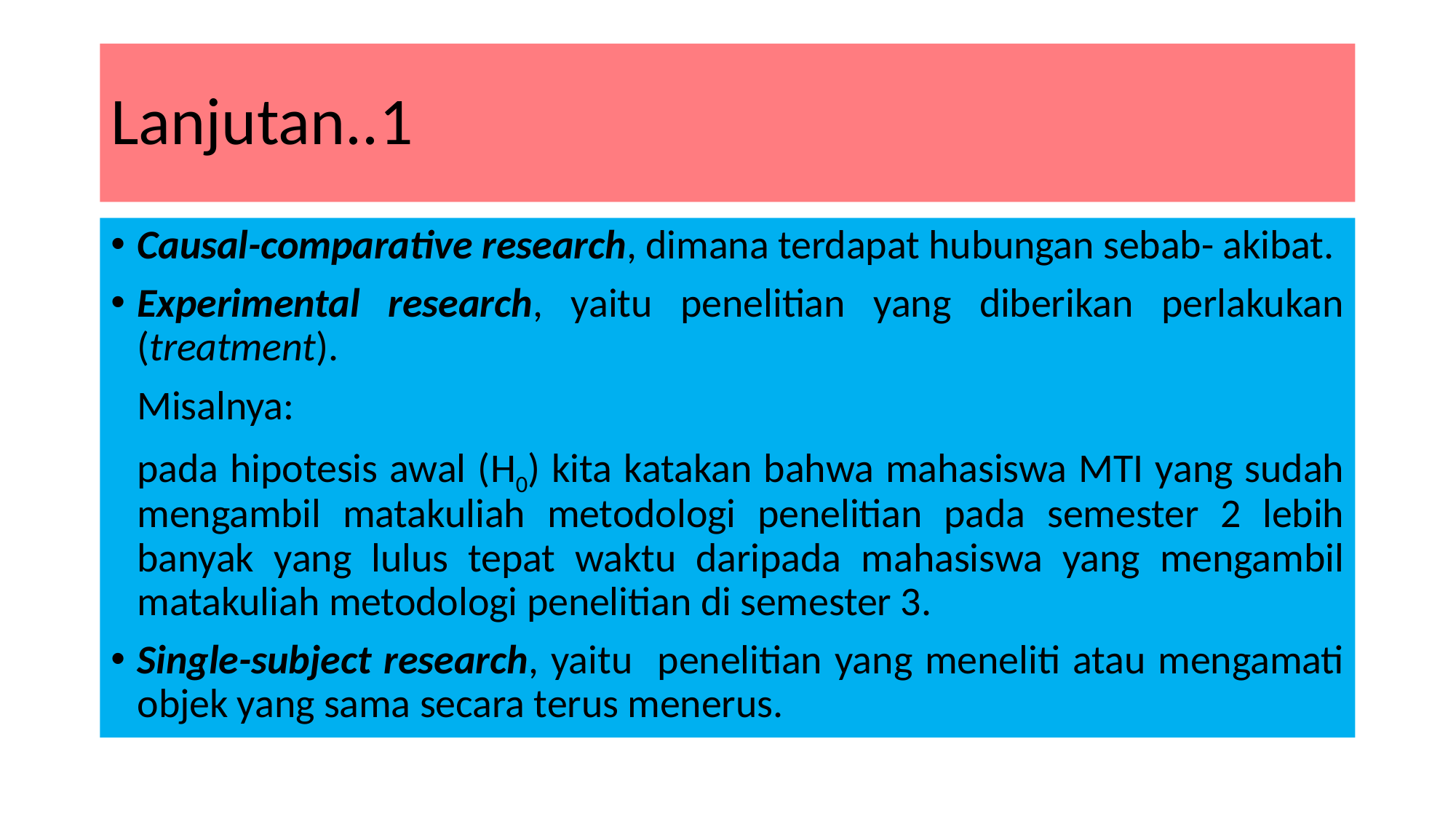

# Lanjutan..1
Causal-comparative research, dimana terdapat hubungan sebab- akibat.
Experimental research, yaitu penelitian yang diberikan perlakukan (treatment).
	Misalnya:
	pada hipotesis awal (H0) kita katakan bahwa mahasiswa MTI yang sudah mengambil matakuliah metodologi penelitian pada semester 2 lebih banyak yang lulus tepat waktu daripada mahasiswa yang mengambil matakuliah metodologi penelitian di semester 3.
Single-subject research, yaitu  penelitian yang meneliti atau mengamati objek yang sama secara terus menerus.